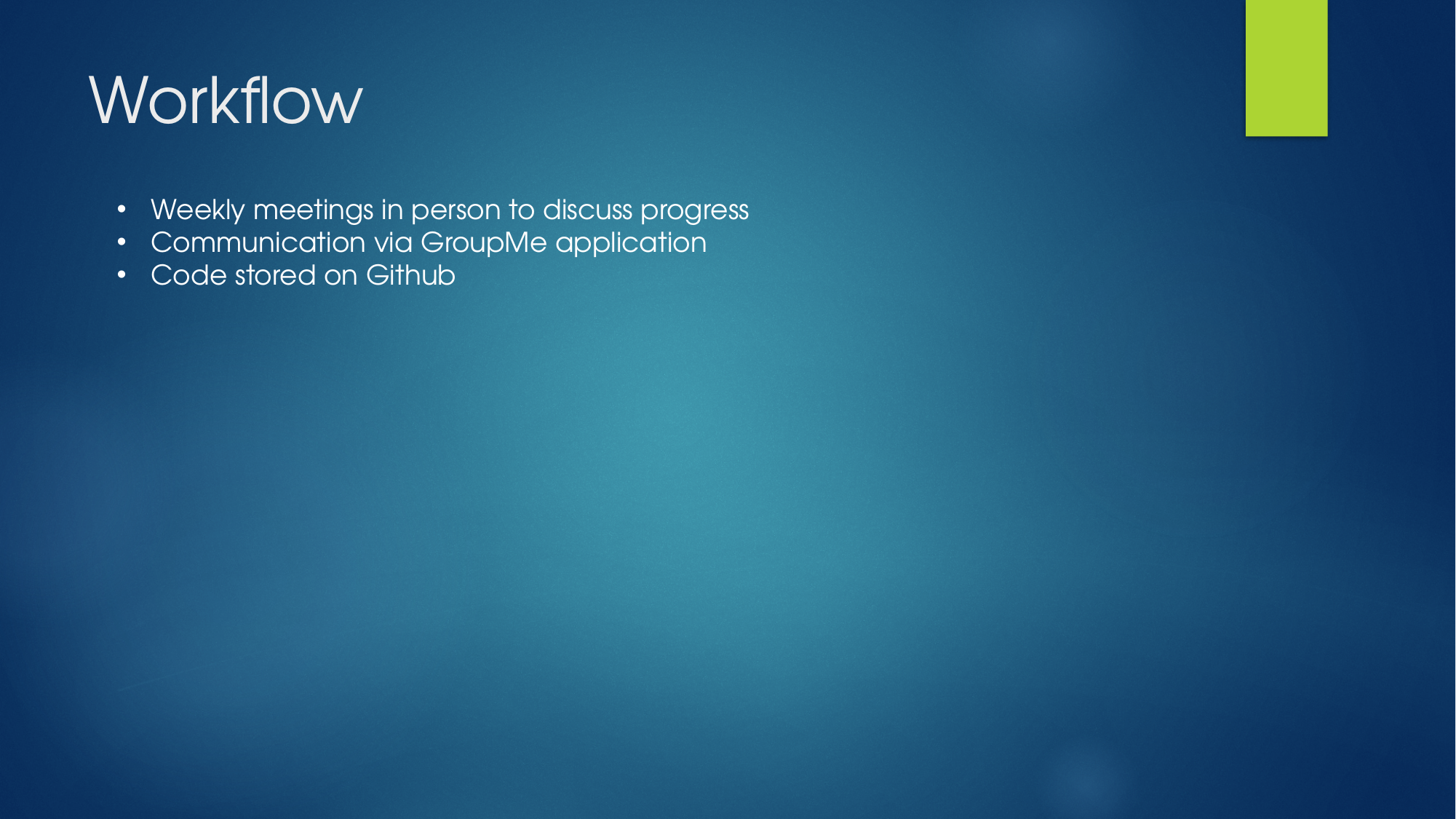

# Workflow
Weekly meetings in person to discuss progress
Communication via GroupMe application
Code stored on Github